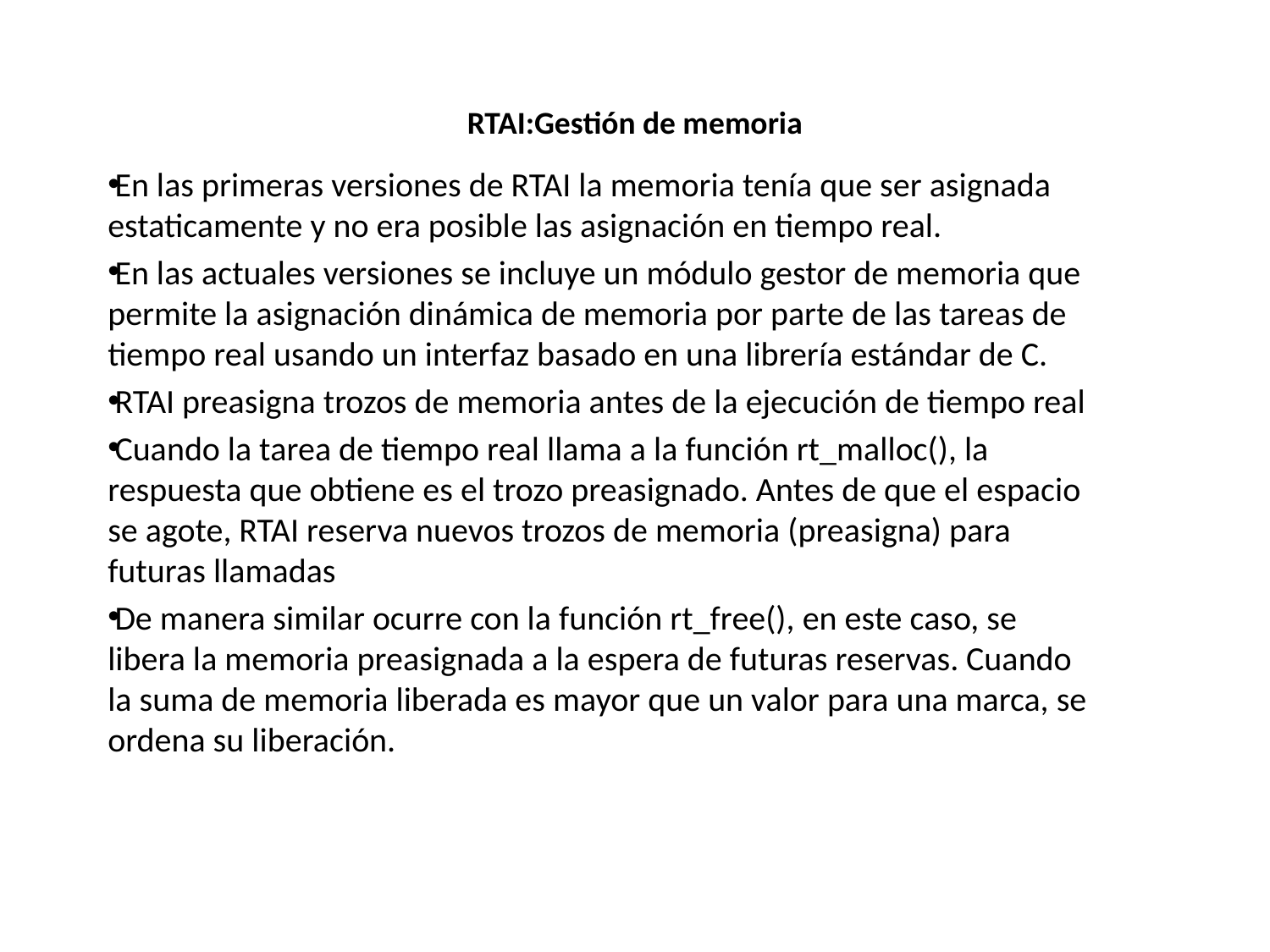

# RTAI:Gestión de memoria
En las primeras versiones de RTAI la memoria tenía que ser asignada estaticamente y no era posible las asignación en tiempo real.
En las actuales versiones se incluye un módulo gestor de memoria que permite la asignación dinámica de memoria por parte de las tareas de tiempo real usando un interfaz basado en una librería estándar de C.
RTAI preasigna trozos de memoria antes de la ejecución de tiempo real
Cuando la tarea de tiempo real llama a la función rt_malloc(), la respuesta que obtiene es el trozo preasignado. Antes de que el espacio se agote, RTAI reserva nuevos trozos de memoria (preasigna) para futuras llamadas
De manera similar ocurre con la función rt_free(), en este caso, se libera la memoria preasignada a la espera de futuras reservas. Cuando la suma de memoria liberada es mayor que un valor para una marca, se ordena su liberación.